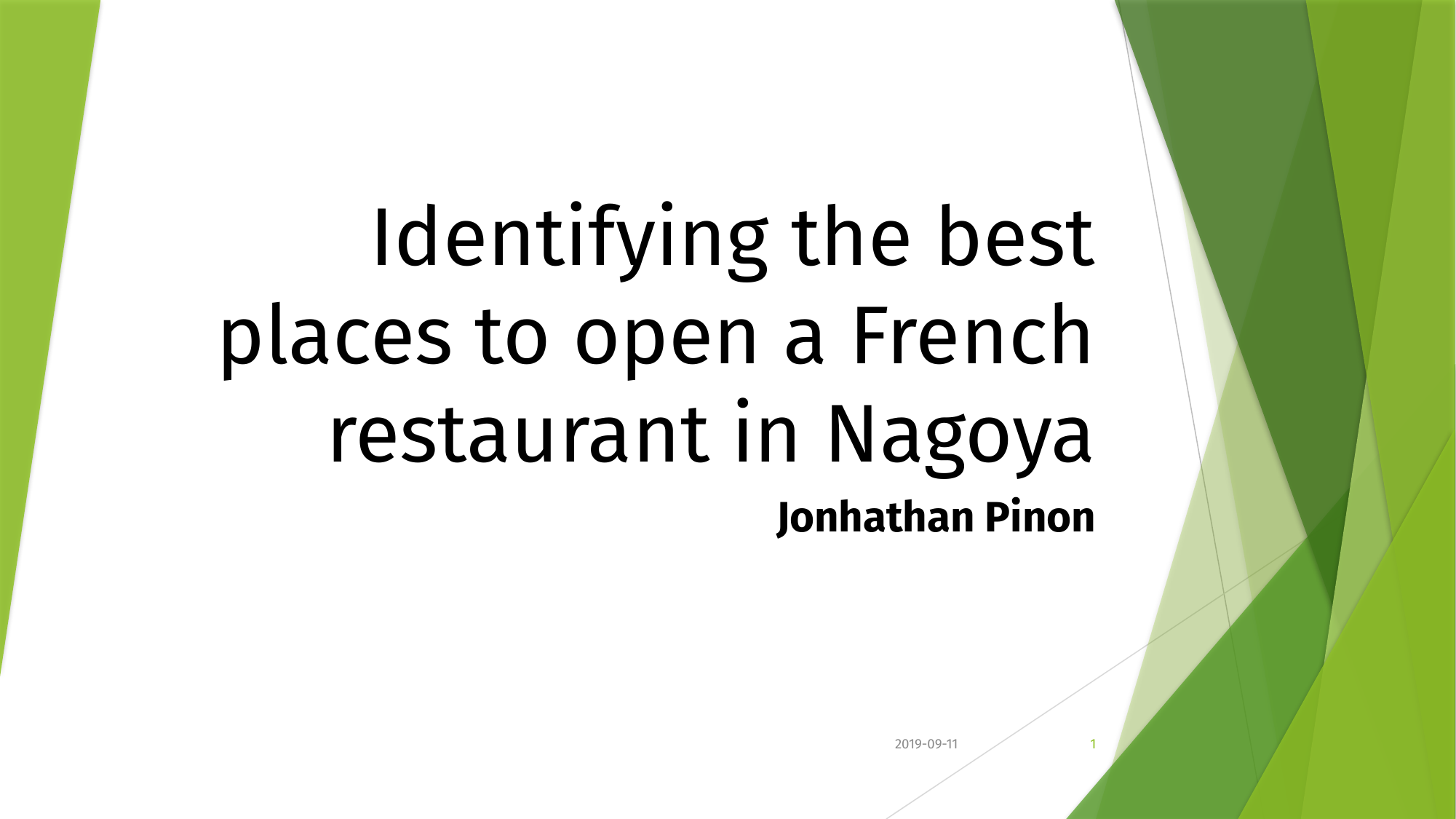

# Identifying the best places to open a French restaurant in Nagoya
Jonhathan Pinon
2019-09-11
1